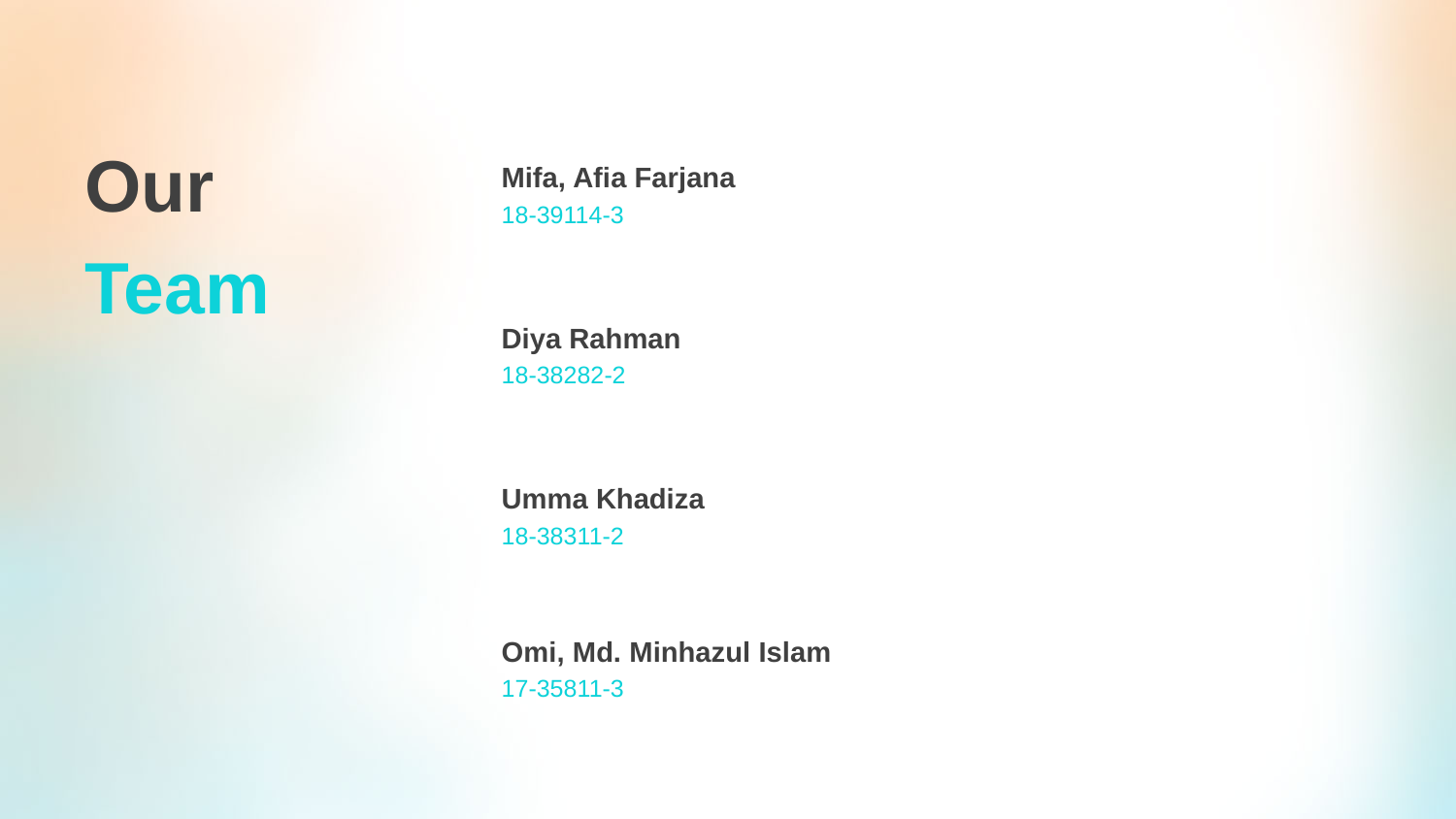

Our
Team
Mifa, Afia Farjana
18-39114-3
Diya Rahman
18-38282-2
Umma Khadiza
18-38311-2
Omi, Md. Minhazul Islam
17-35811-3